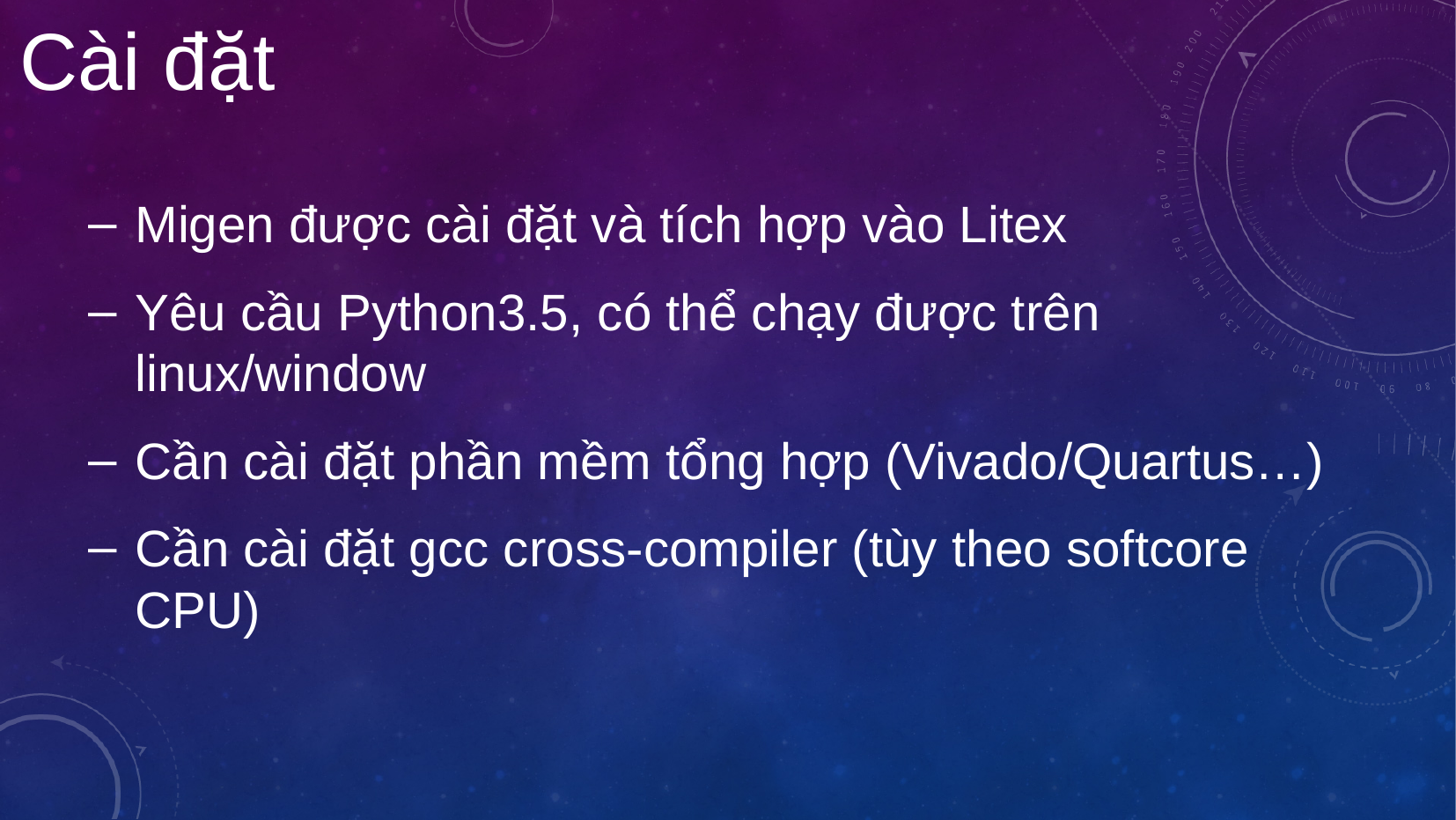

Cài đặt
Migen được cài đặt và tích hợp vào Litex
Yêu cầu Python3.5, có thể chạy được trên linux/window
Cần cài đặt phần mềm tổng hợp (Vivado/Quartus…)
Cần cài đặt gcc cross-compiler (tùy theo softcore CPU)